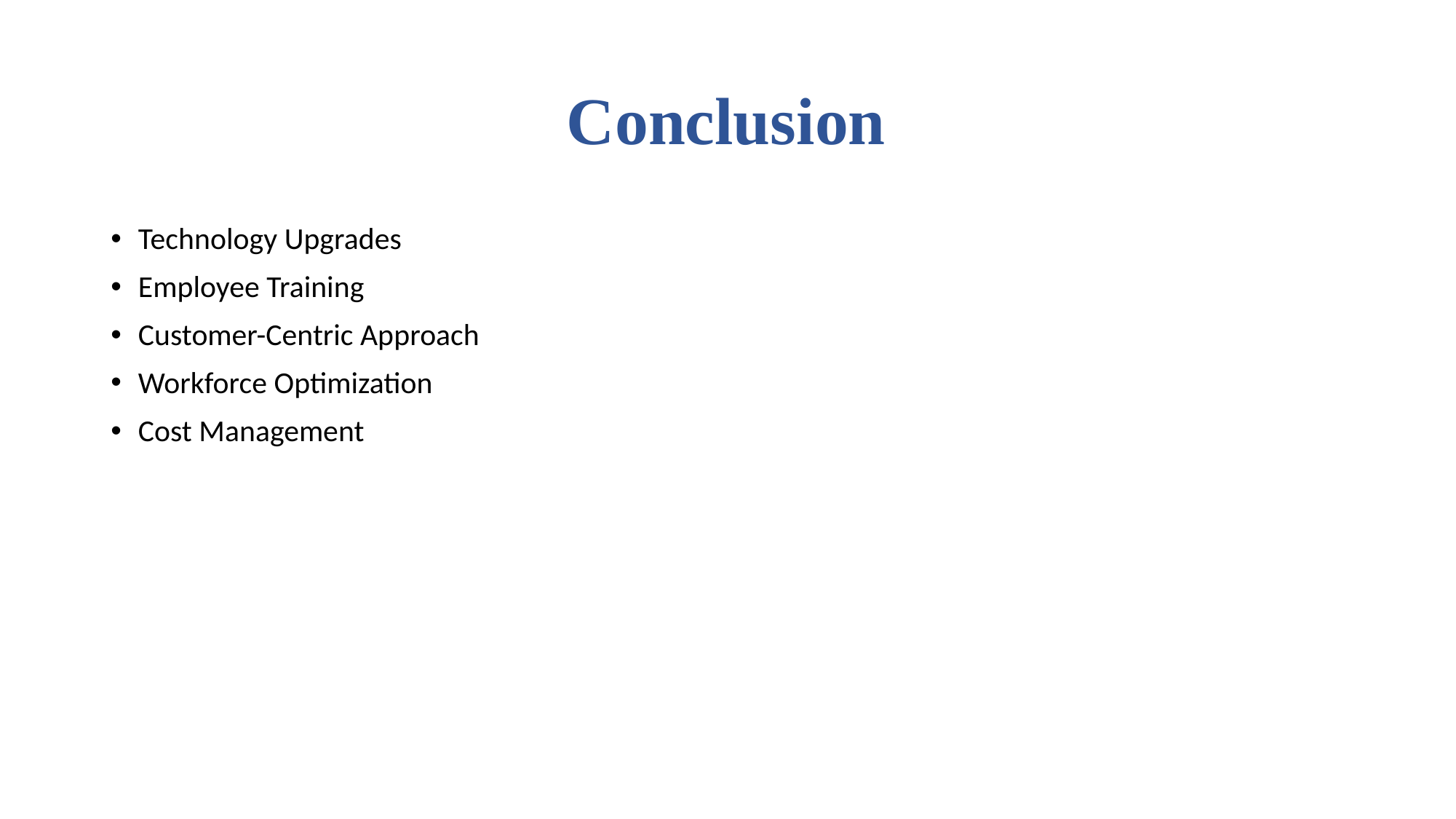

# Conclusion
Technology Upgrades
Employee Training
Customer-Centric Approach
Workforce Optimization
Cost Management